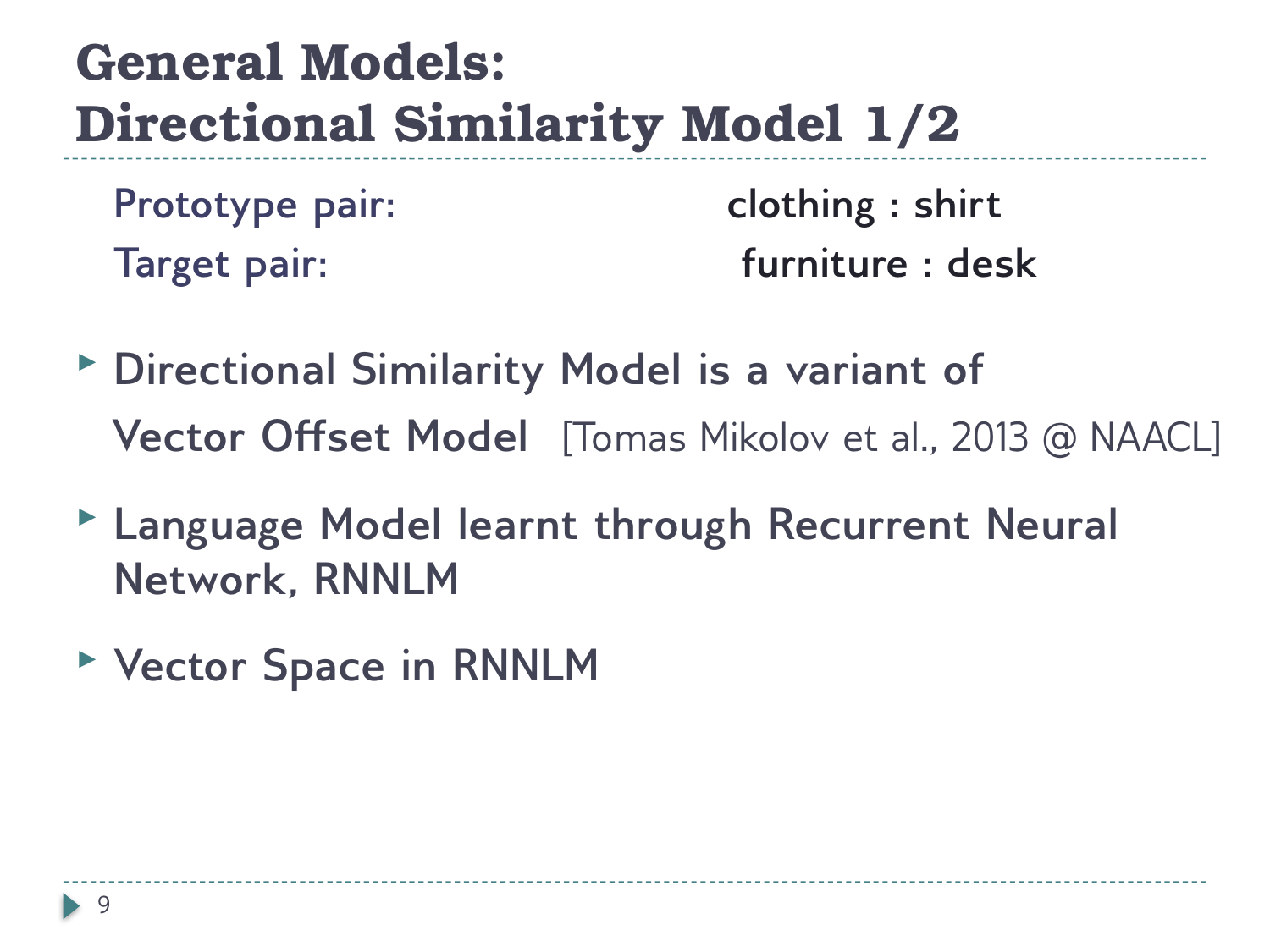

# General Models: Directional Similarity Model 1/2
Prototype pair:                        clothing : shirt
Target pair:                              furniture : desk
Directional Similarity Model is a variant of
Vector Offset Model  [Tomas Mikolov et al., 2013 @ NAACL]
Language Model learnt through Recurrent Neural Network, RNNLM
Vector Space in RNNLM

9